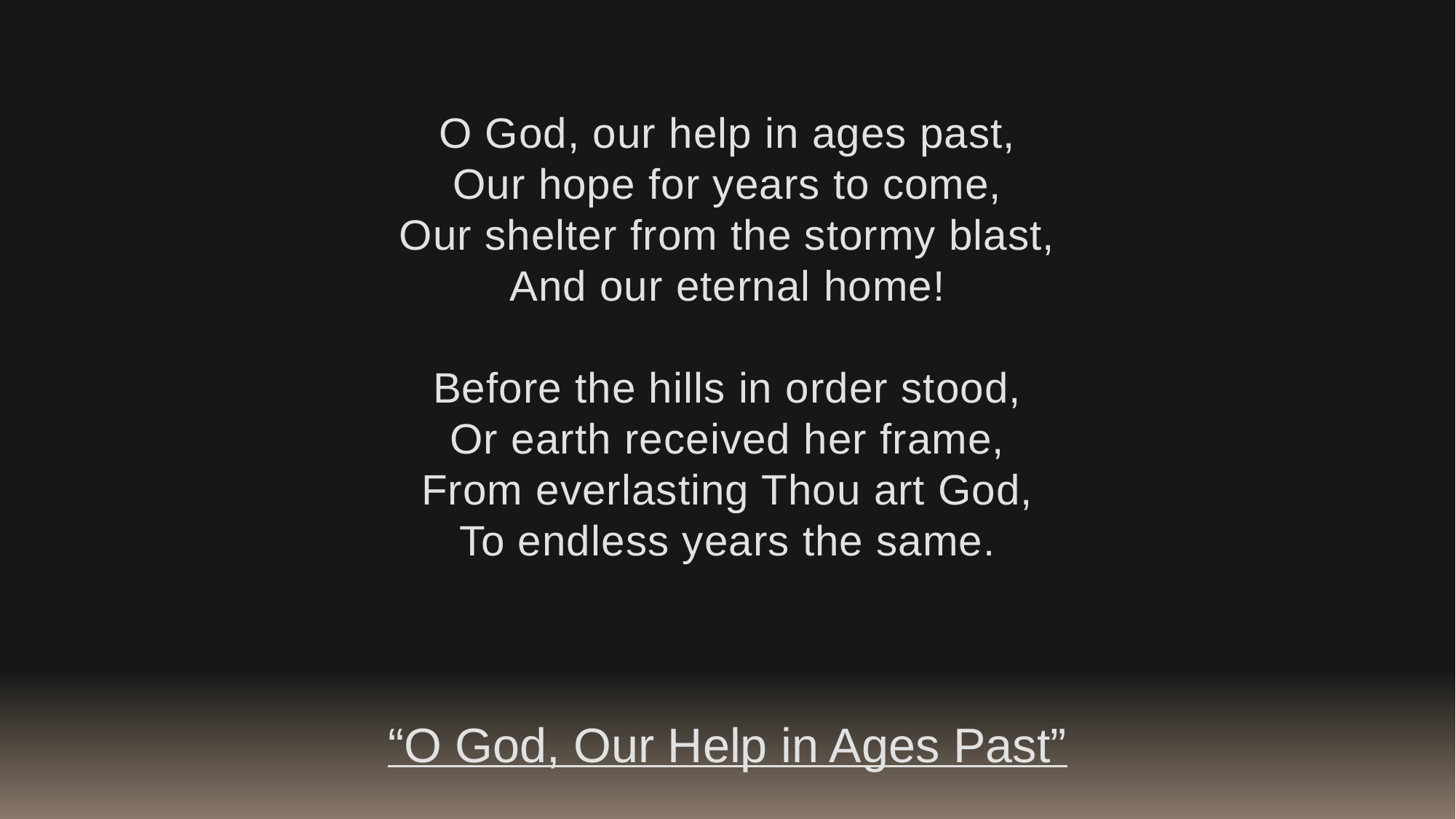

O God, our help in ages past,
Our hope for years to come,
Our shelter from the stormy blast,
And our eternal home!

Before the hills in order stood,
Or earth received her frame,
From everlasting Thou art God,
To endless years the same.

“O God, Our Help in Ages Past”